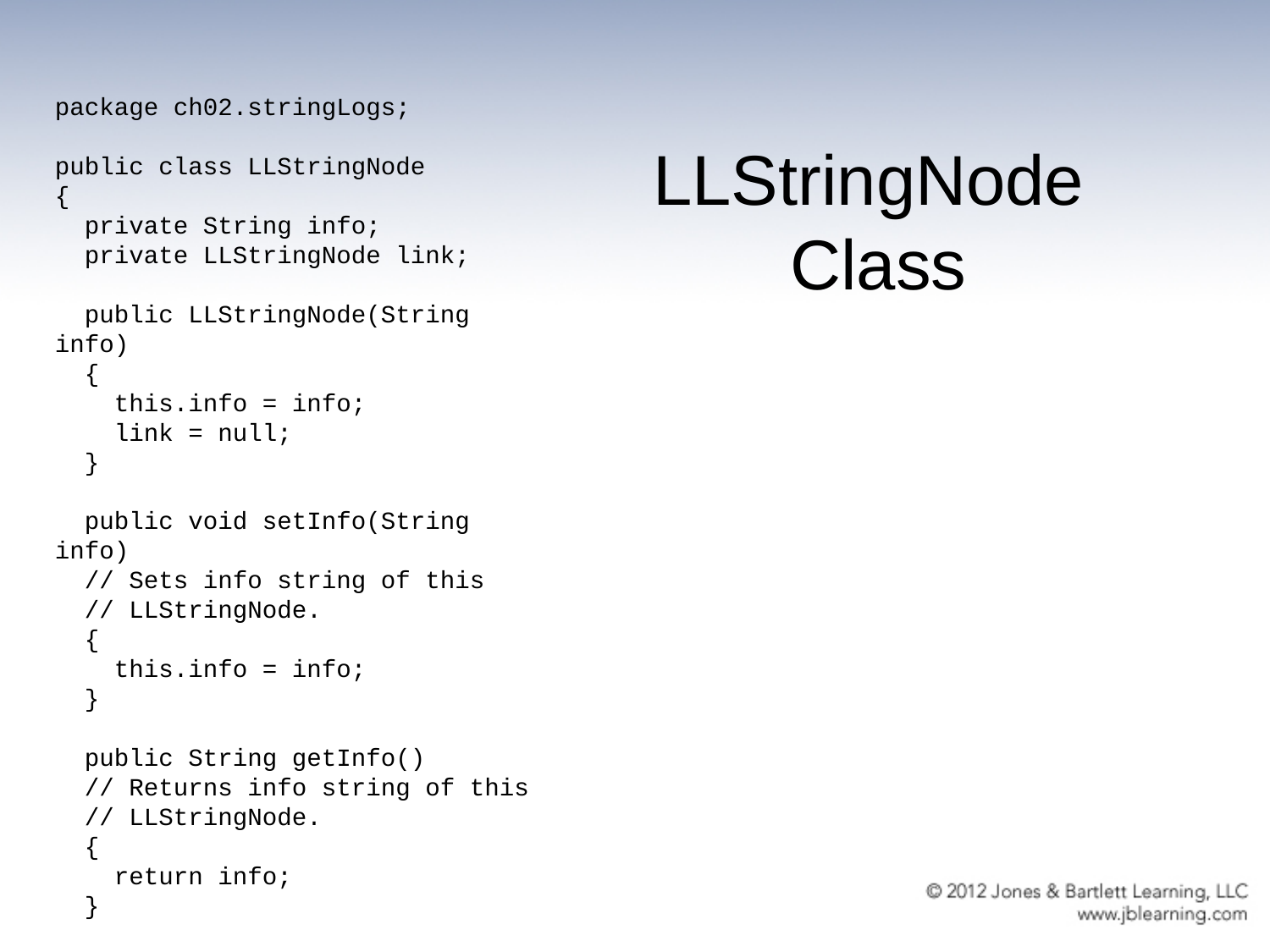

package ch02.stringLogs;

public class LLStringNode
{
  private String info;
  private LLStringNode link;

  public LLStringNode(String info)
  {
    this.info = info;
    link = null;
  }

  public void setInfo(String info)
  // Sets info string of this
  // LLStringNode.
  {
    this.info = info;
  }

  public String getInfo()
  // Returns info string of this
  // LLStringNode.
  {
    return info;
  }

# LLStringNode Class